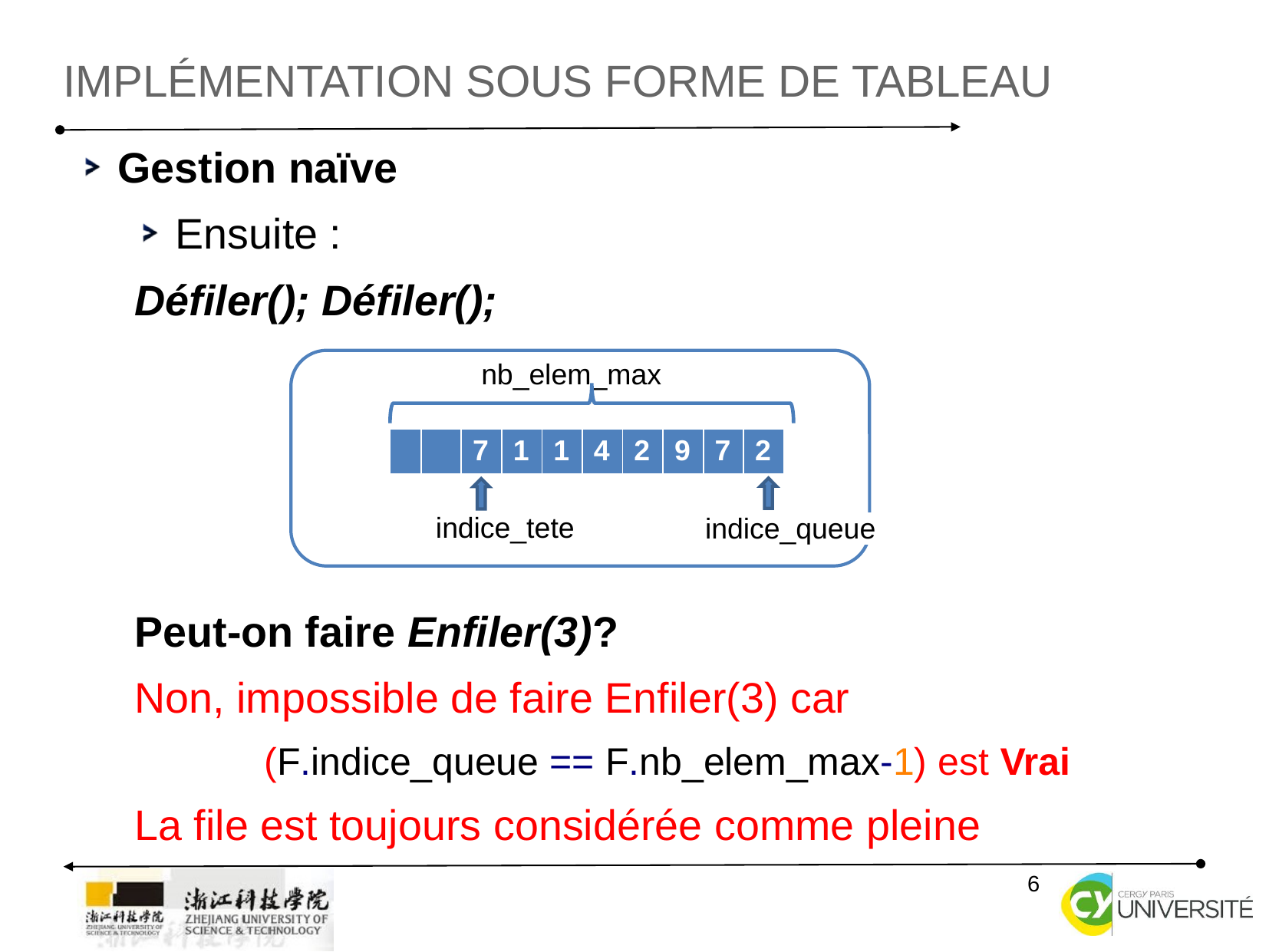

IMPLÉMENTATION SOUS FORME DE TABLEAU
Gestion naïve
Ensuite :
Défiler(); Défiler();

Peut-on faire Enfiler(3)?
Non, impossible de faire Enfiler(3) car
(F.indice_queue == F.nb_elem_max-1) est Vrai
La file est toujours considérée comme pleine

nb_elem_max
|  |  | 7 | 1 | 1 | 4 | 2 | 9 | 7 | 2 |
| --- | --- | --- | --- | --- | --- | --- | --- | --- | --- |

indice_tete
indice_queue